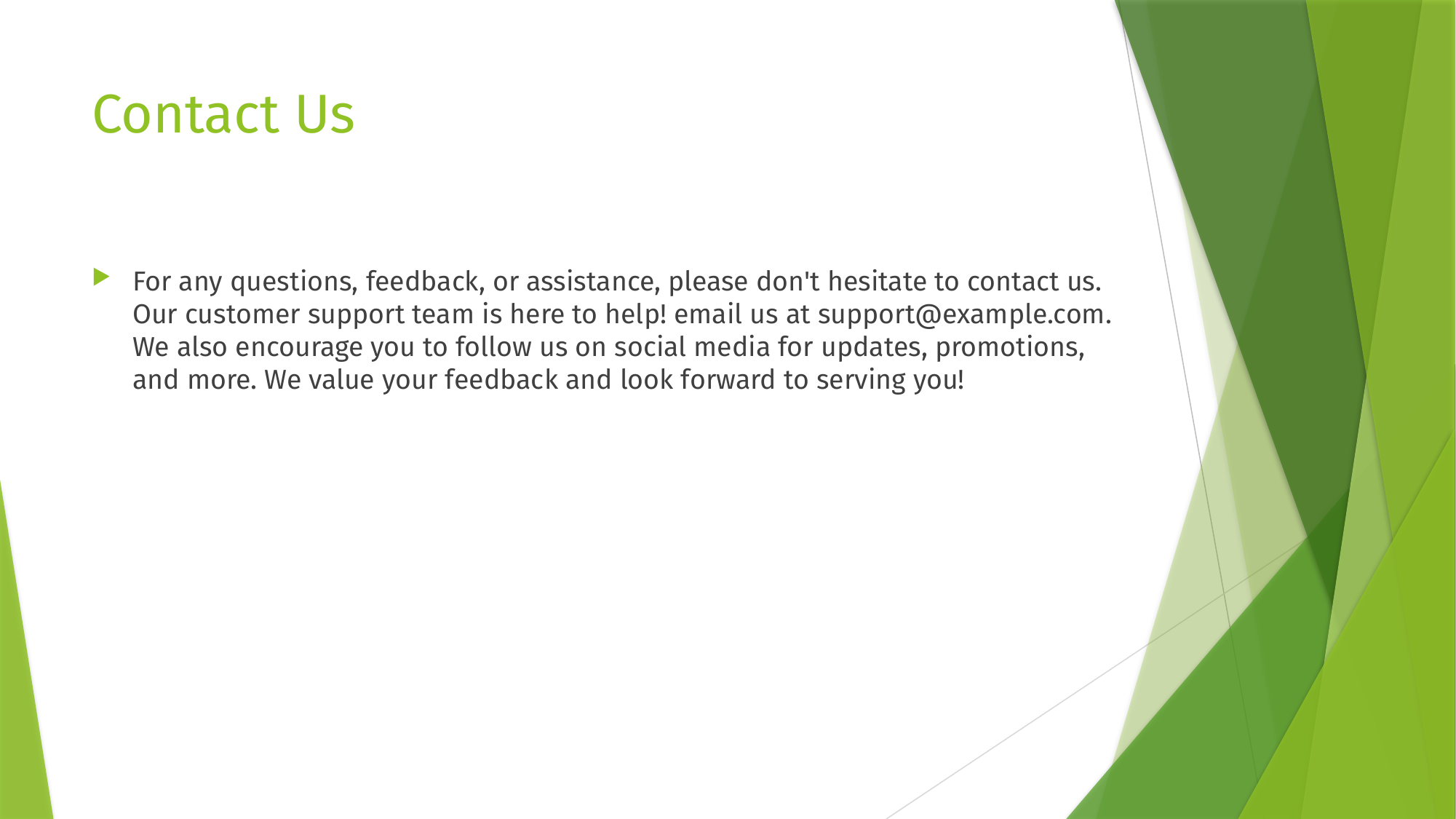

# Contact Us
For any questions, feedback, or assistance, please don't hesitate to contact us. Our customer support team is here to help! email us at support@example.com. We also encourage you to follow us on social media for updates, promotions, and more. We value your feedback and look forward to serving you!